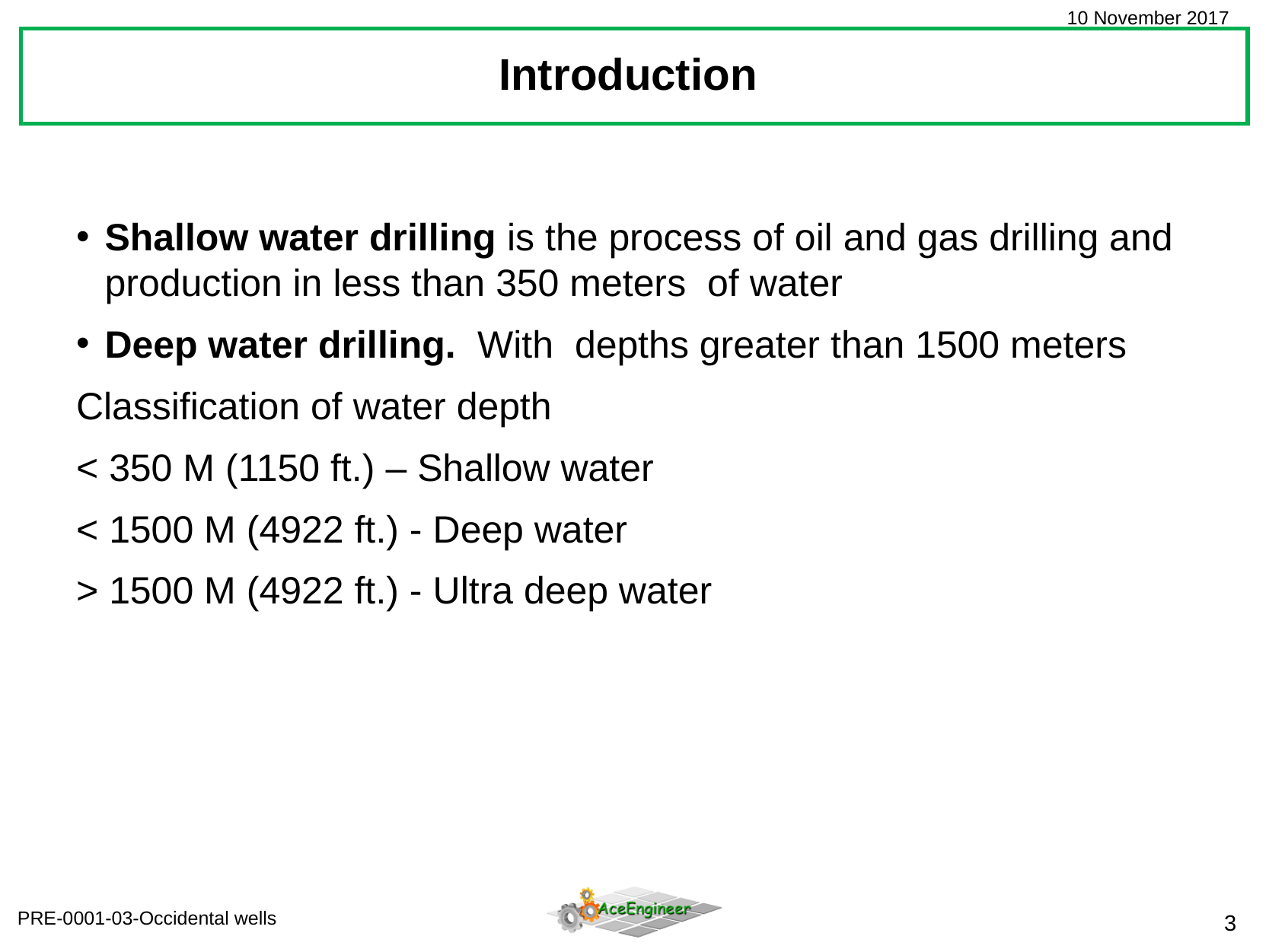

Introduction

Shallow water drilling is the process of oil and gas drilling and production in less than 350 meters  of water
Deep water drilling.  With  depths greater than 1500 meters
Classification of water depth
< 350 M (1150 ft.) – Shallow water
< 1500 M (4922 ft.) - Deep water
> 1500 M (4922 ft.) - Ultra deep water